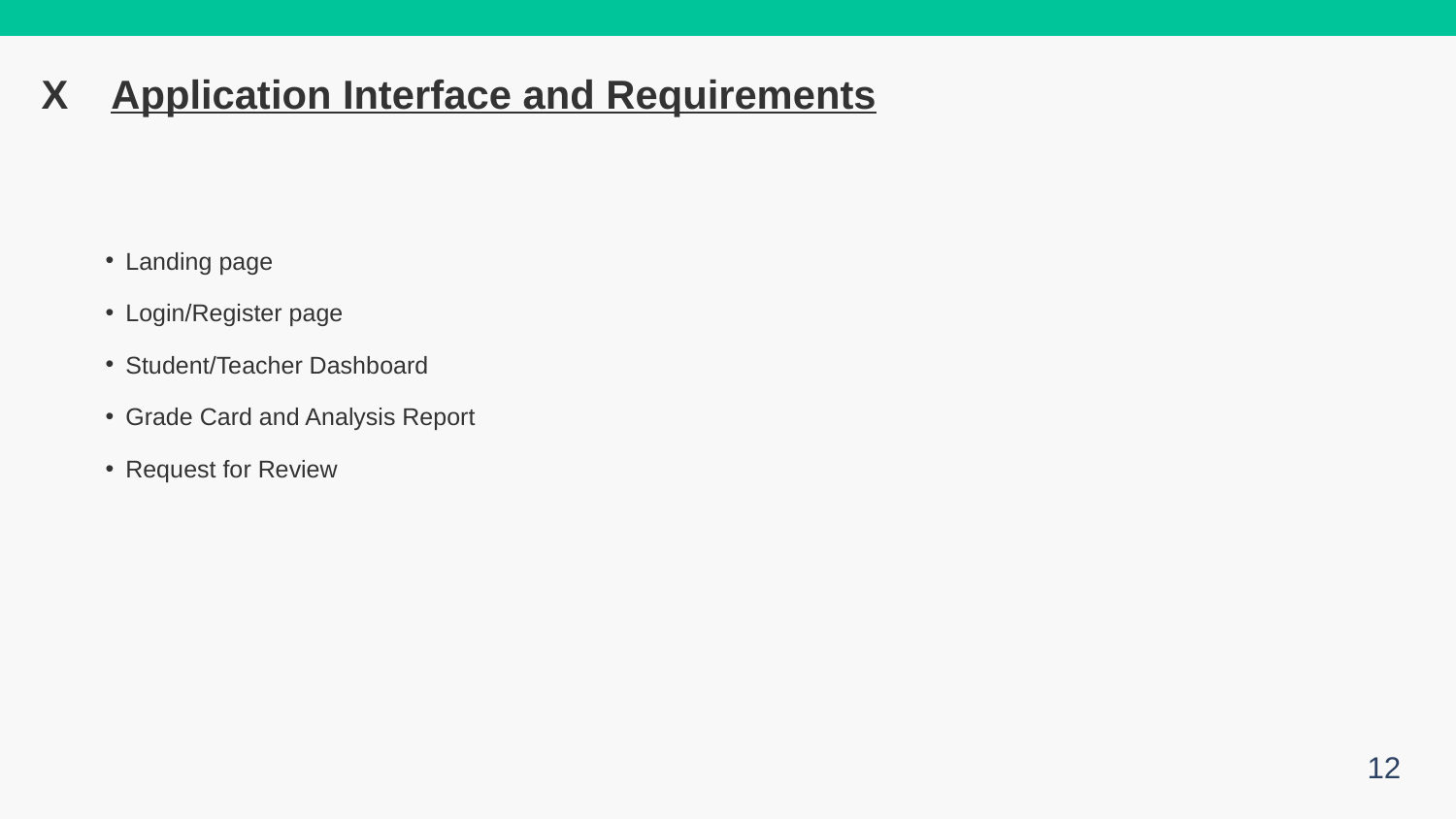

X
Application Interface and Requirements
Landing page
Login/Register page
Student/Teacher Dashboard
Grade Card and Analysis Report
Request for Review
12